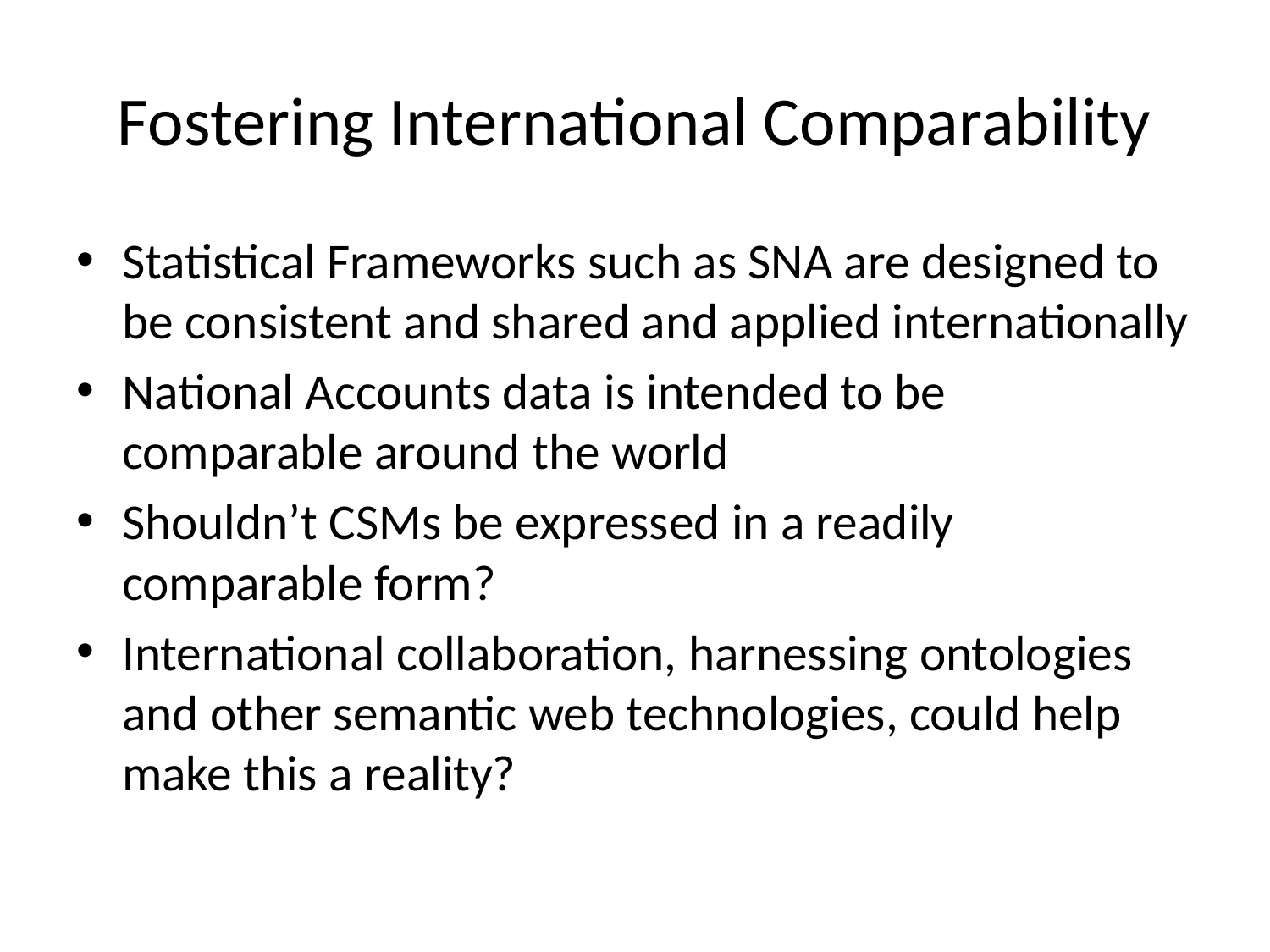

# Fostering International Comparability
Statistical Frameworks such as SNA are designed to be consistent and shared and applied internationally
National Accounts data is intended to be comparable around the world
Shouldn’t CSMs be expressed in a readily comparable form?
International collaboration, harnessing ontologies and other semantic web technologies, could help make this a reality?